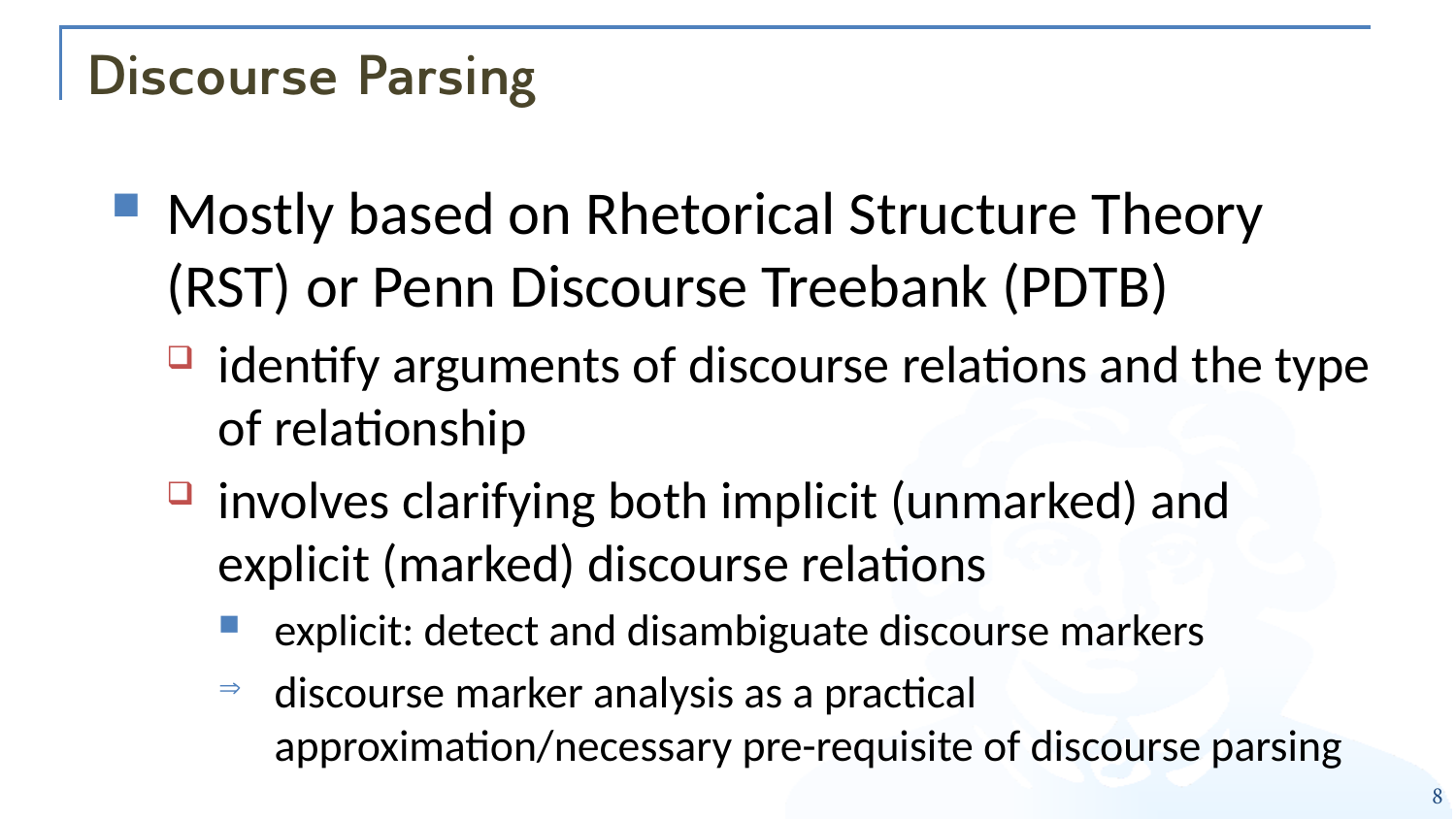

# Discourse Parsing
Mostly based on Rhetorical Structure Theory (RST) or Penn Discourse Treebank (PDTB)
identify arguments of discourse relations and the type of relationship
involves clarifying both implicit (unmarked) and explicit (marked) discourse relations
explicit: detect and disambiguate discourse markers
discourse marker analysis as a practical approximation/necessary pre-requisite of discourse parsing
8